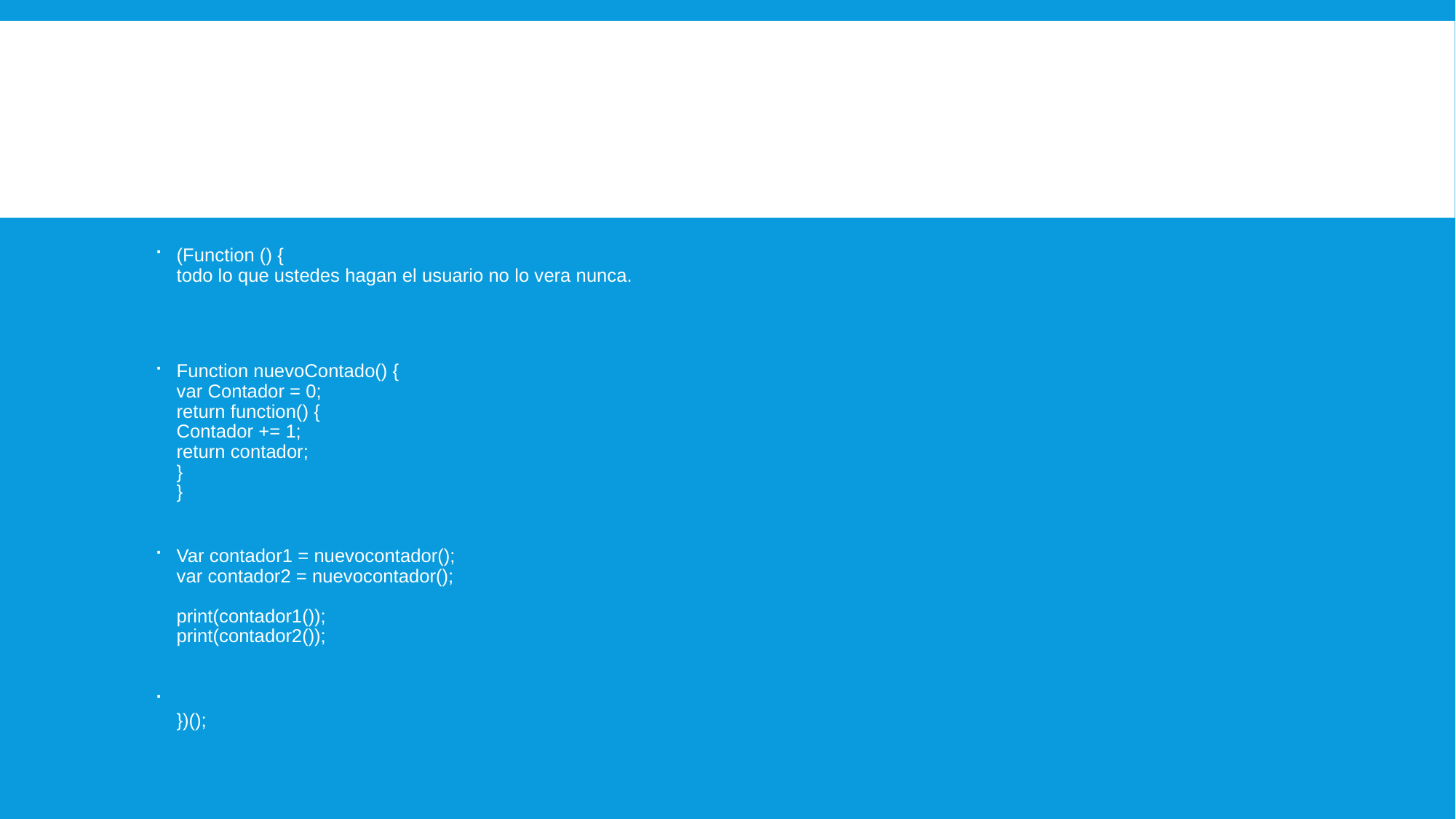

#
(Function () {
todo lo que ustedes hagan el usuario no lo vera nunca.

Function nuevoContado() {
var Contador = 0;
return function() {
Contador += 1;
return contador;
}
}

Var contador1 = nuevocontador();
var contador2 = nuevocontador();
print(contador1());
print(contador2());

})();